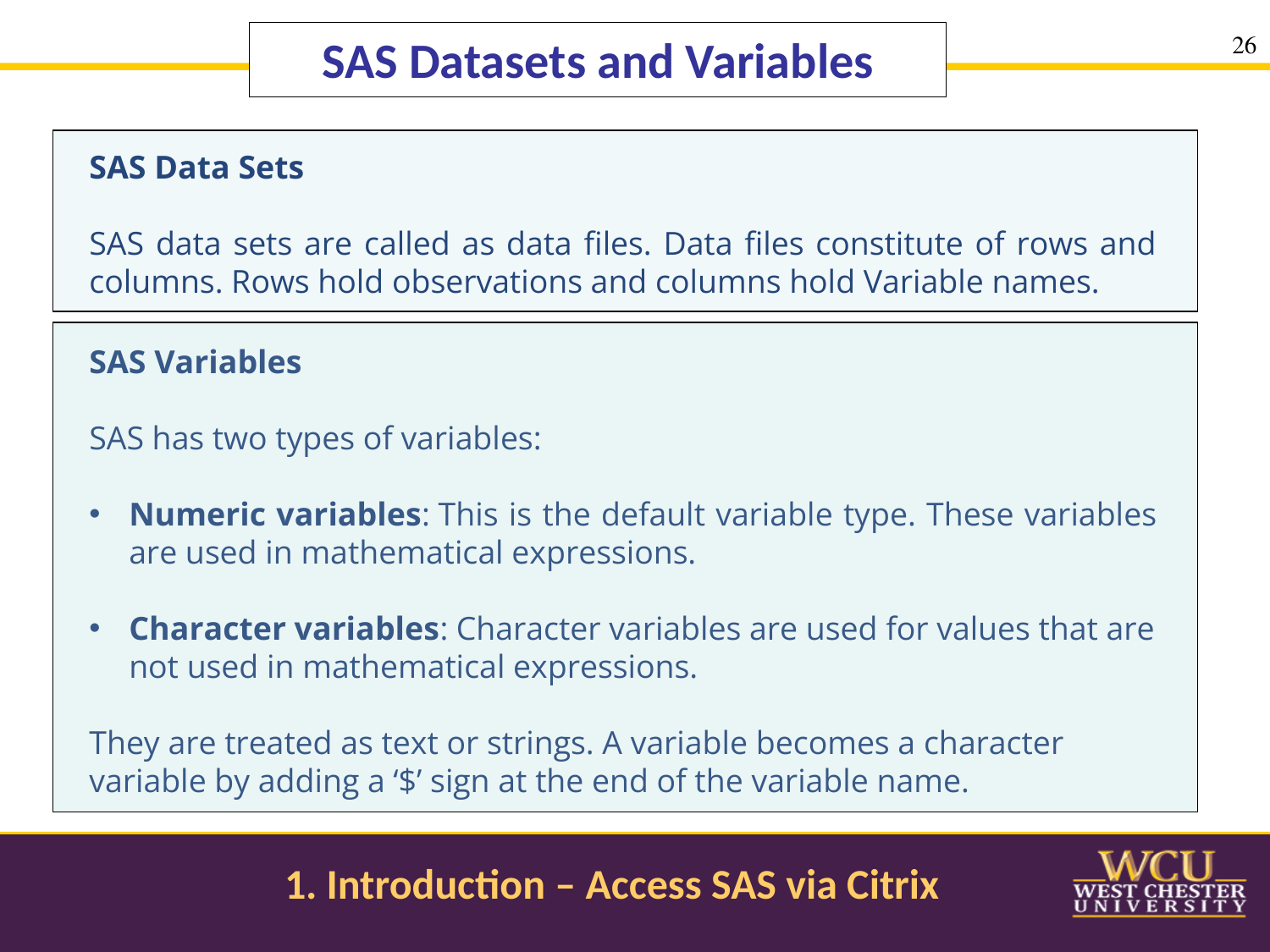

# SAS Datasets and Variables
26

SAS Data Sets

SAS data sets are called as data files. Data files constitute of rows and columns. Rows hold observations and columns hold Variable names.

SAS Variables

SAS has two types of variables:

Numeric variables: This is the default variable type. These variables are used in mathematical expressions.

Character variables: Character variables are used for values that are not used in mathematical expressions.
They are treated as text or strings. A variable becomes a character variable by adding a ‘$’ sign at the end of the variable name.